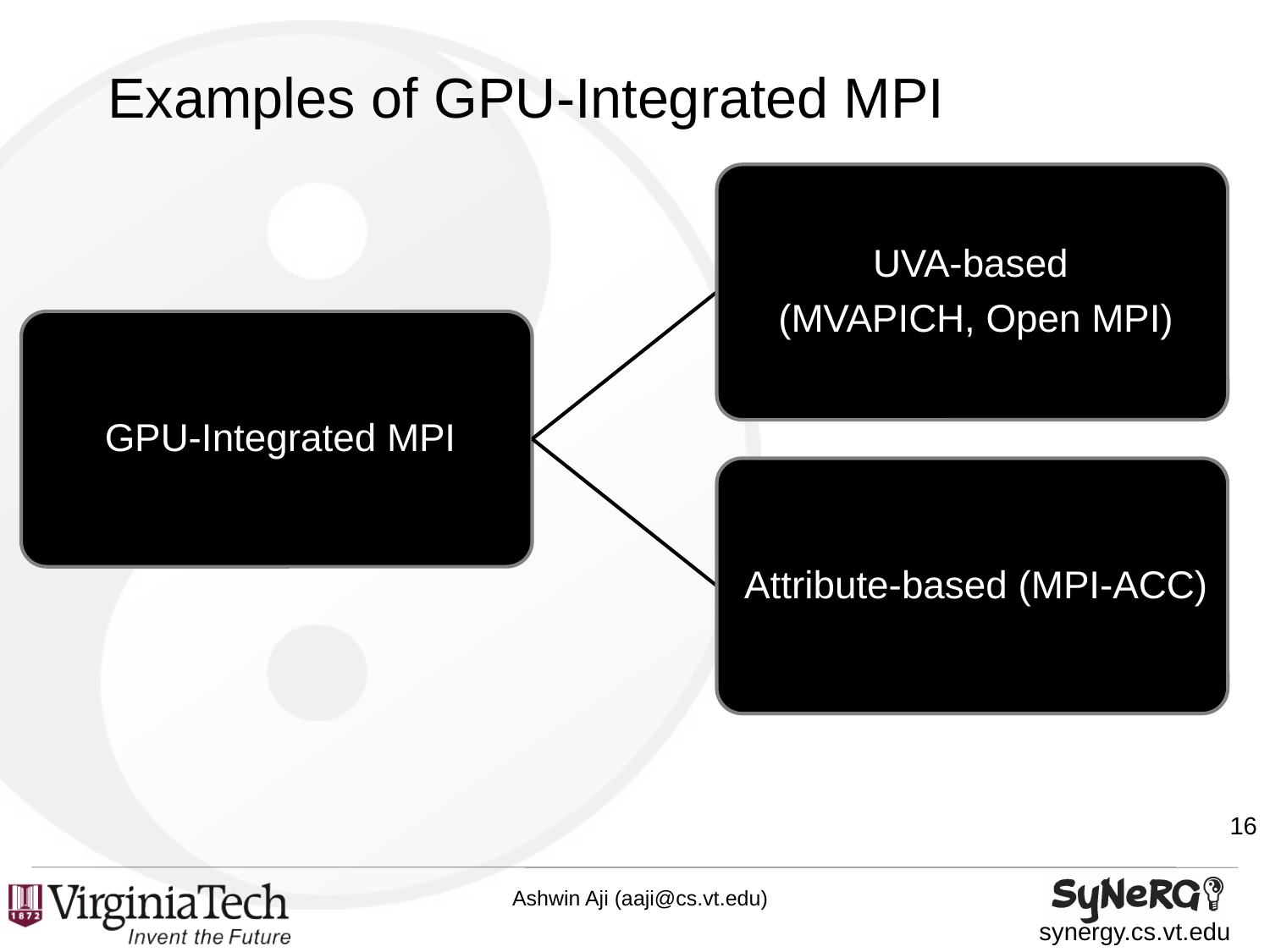

GPU-Integrated MPI

UVA-based
(MVAPICH, Open MPI)

Attribute-based (MPI-ACC)
# Examples of GPU-Integrated MPI
16
Ashwin Aji (aaji@cs.vt.edu)